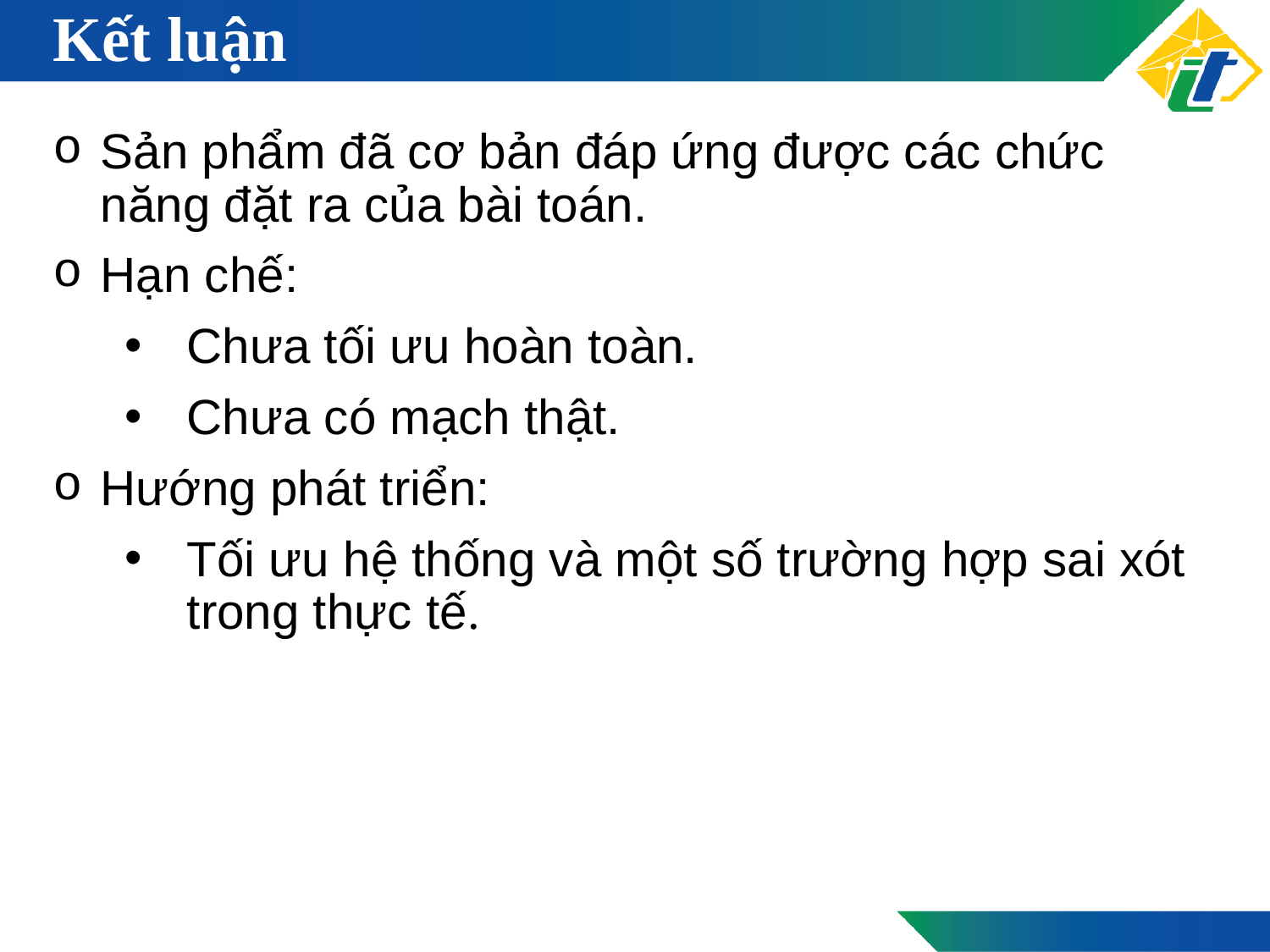

# Kết luận
Sản phẩm đã cơ bản đáp ứng được các chức năng đặt ra của bài toán.
Hạn chế:
Chưa tối ưu hoàn toàn.
Chưa có mạch thật.
Hướng phát triển:
Tối ưu hệ thống và một số trường hợp sai xót trong thực tế.